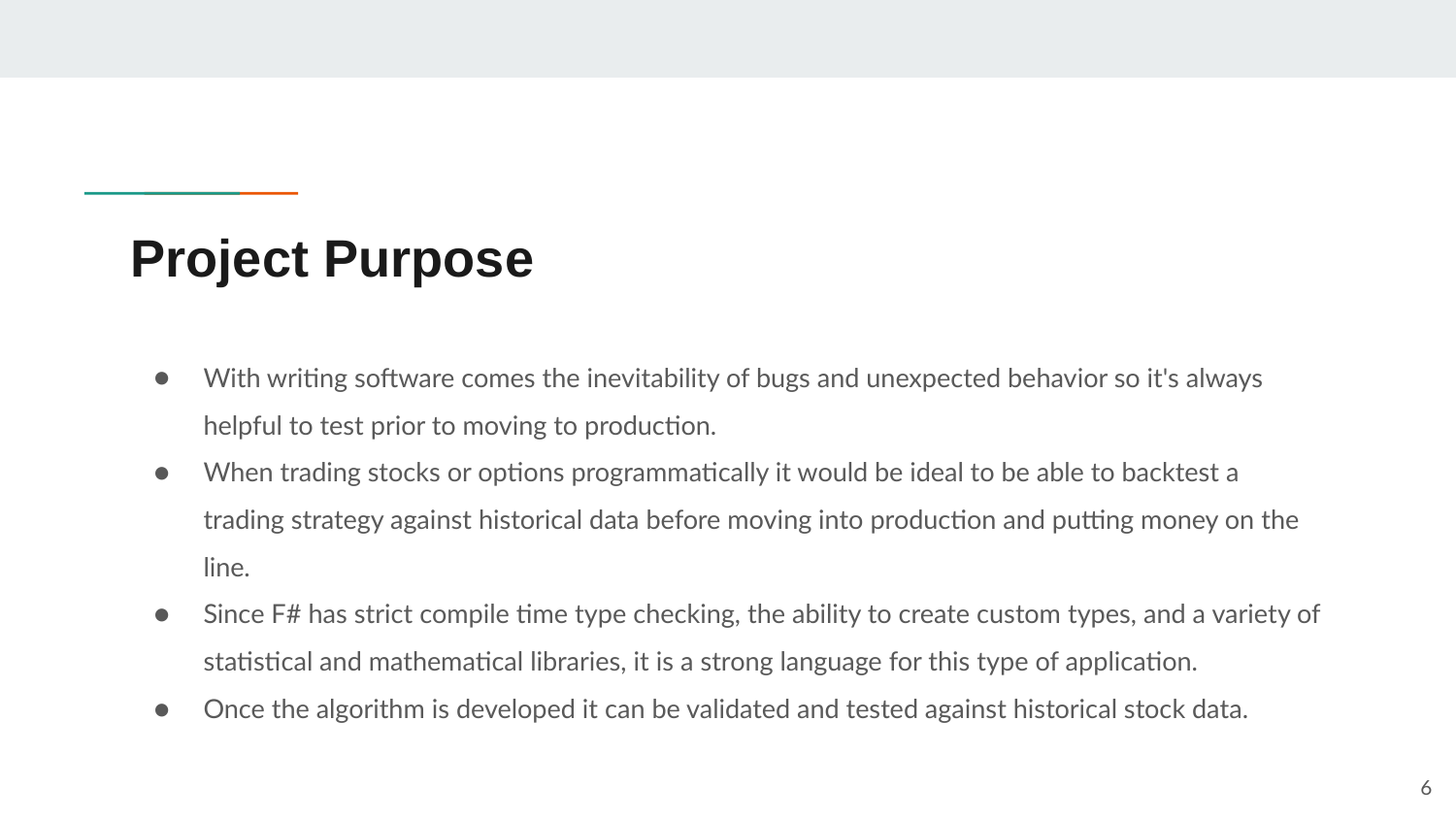

# Project Purpose
With writing software comes the inevitability of bugs and unexpected behavior so it's always helpful to test prior to moving to production.
When trading stocks or options programmatically it would be ideal to be able to backtest a trading strategy against historical data before moving into production and putting money on the line.
Since F# has strict compile time type checking, the ability to create custom types, and a variety of statistical and mathematical libraries, it is a strong language for this type of application.
Once the algorithm is developed it can be validated and tested against historical stock data.

6